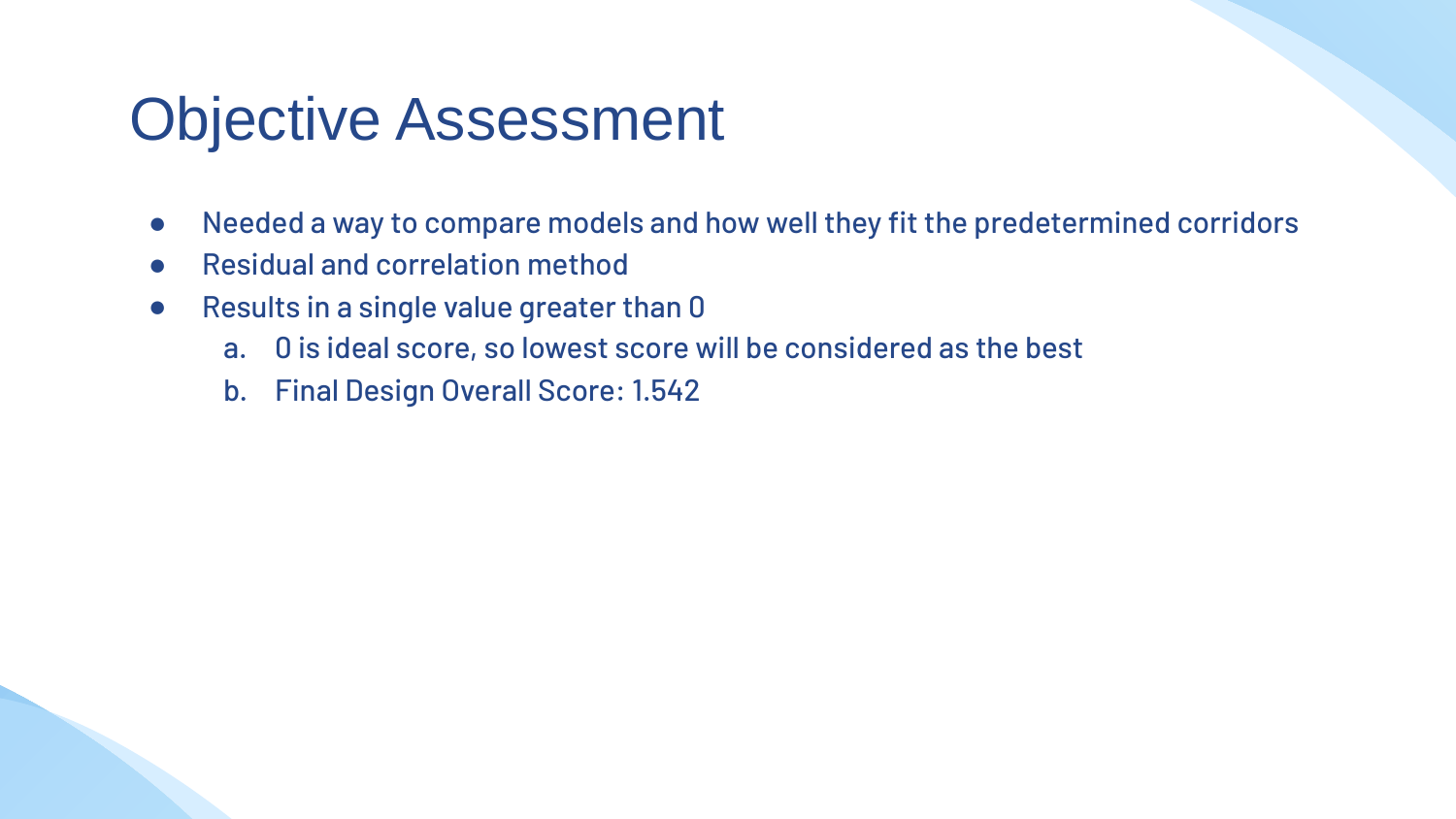

# Objective Assessment
Needed a way to compare models and how well they fit the predetermined corridors
Residual and correlation method
Results in a single value greater than 0
0 is ideal score, so lowest score will be considered as the best
Final Design Overall Score: 1.542